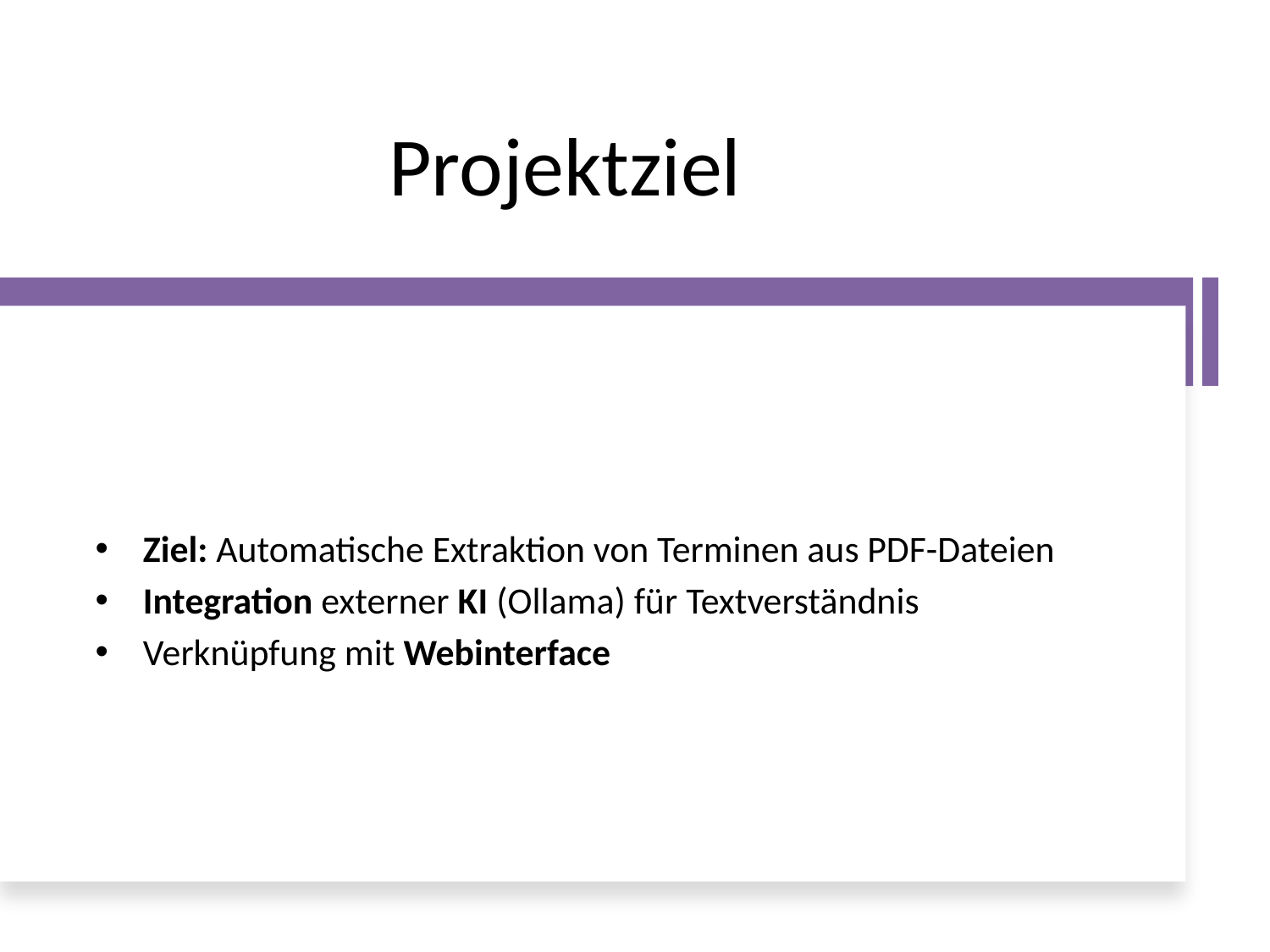

# Projektziel

Ziel: Automatische Extraktion von Terminen aus PDF-Dateien
Integration externer KI (Ollama) für Textverständnis
Verknüpfung mit Webinterface